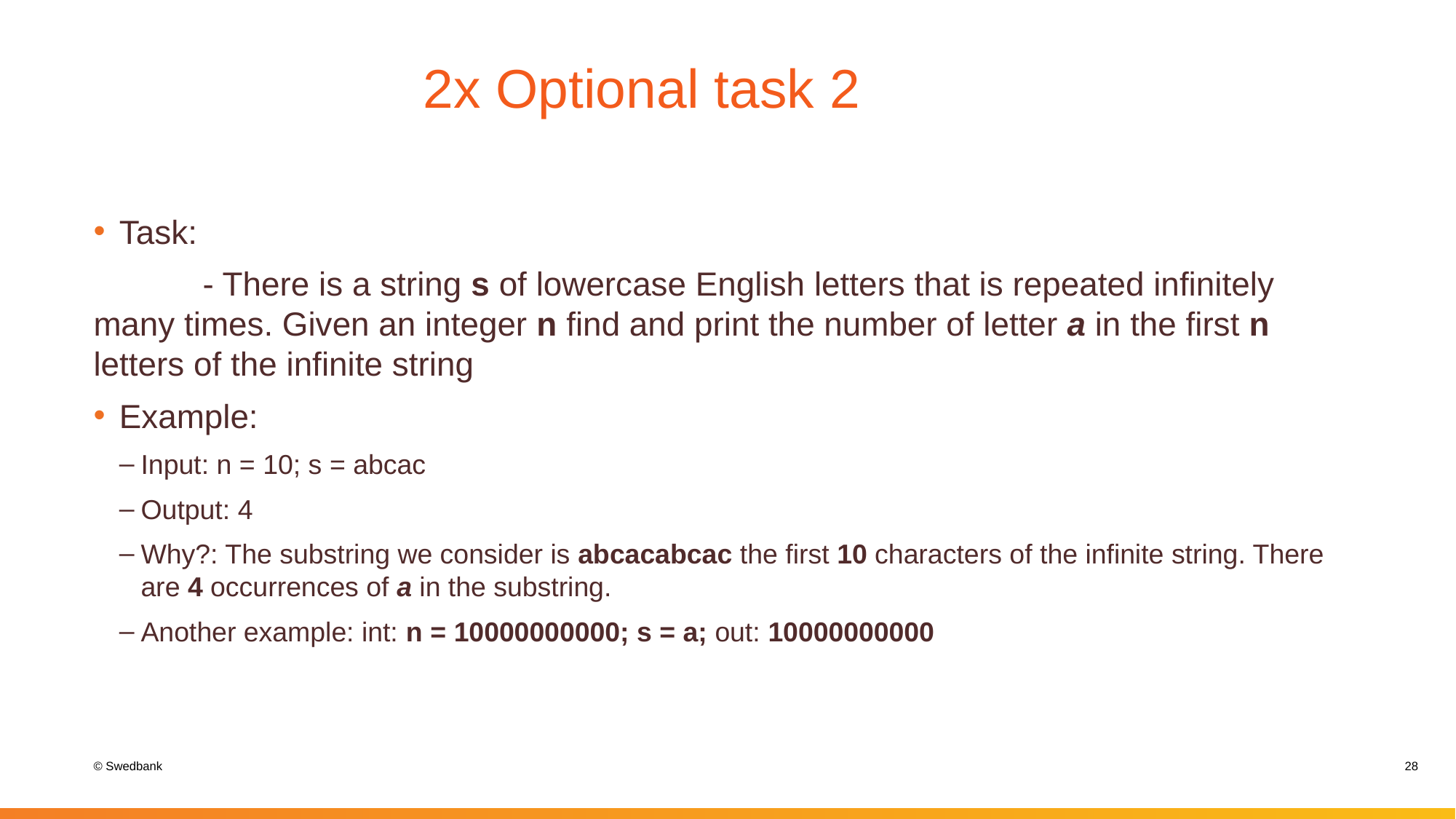

# 2x Optional task 2
Task:
	- There is a string s of lowercase English letters that is repeated infinitely many times. Given an integer n find and print the number of letter a in the first n letters of the infinite string
Example:
Input: n = 10; s = abcac
Output: 4
Why?: The substring we consider is abcacabcac the first 10 characters of the infinite string. There are 4 occurrences of a in the substring.
Another example: int: n = 10000000000; s = a; out: 10000000000

28